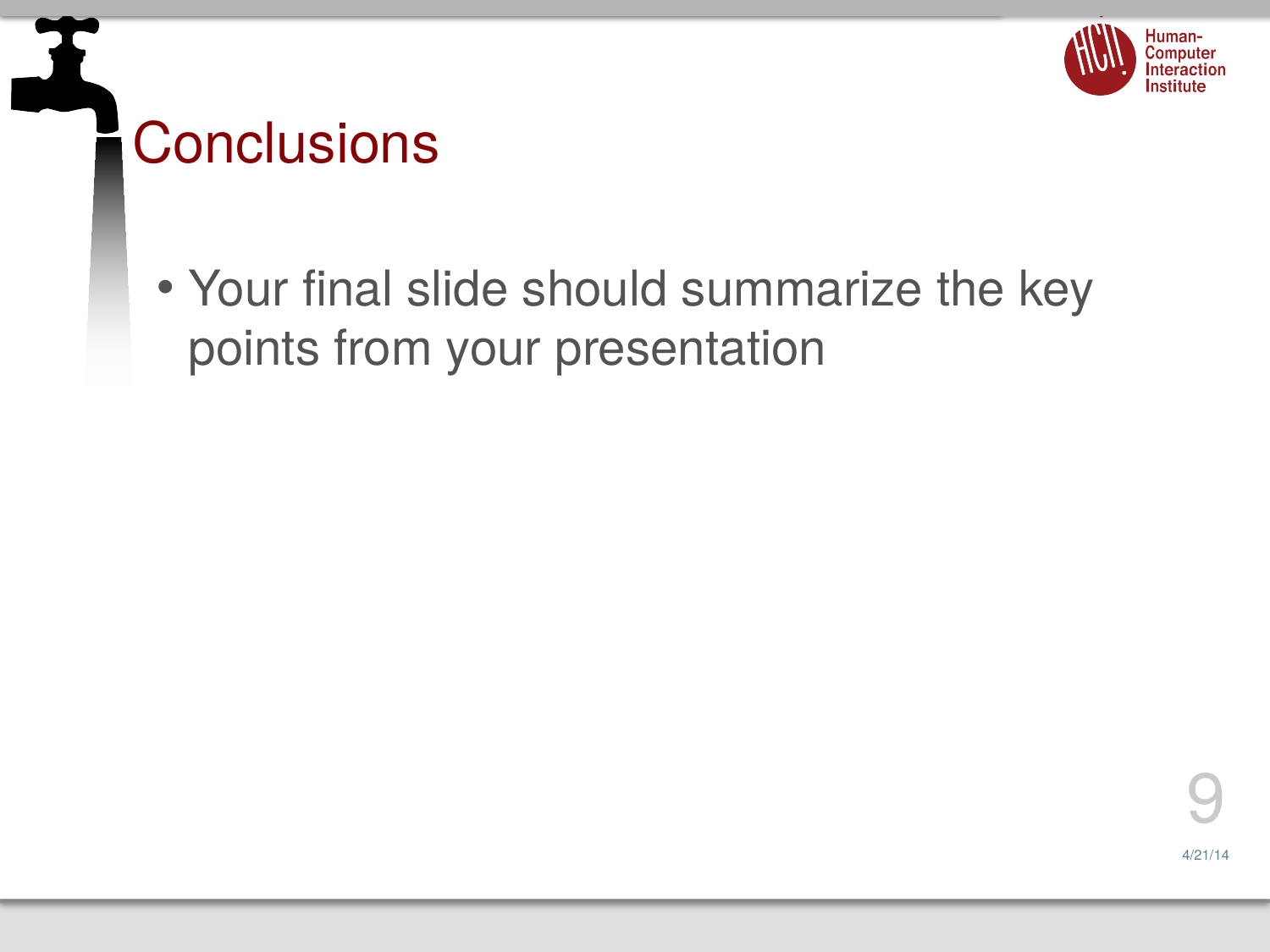

# Conclusions
Your final slide should summarize the key points from your presentation
9
4/21/14